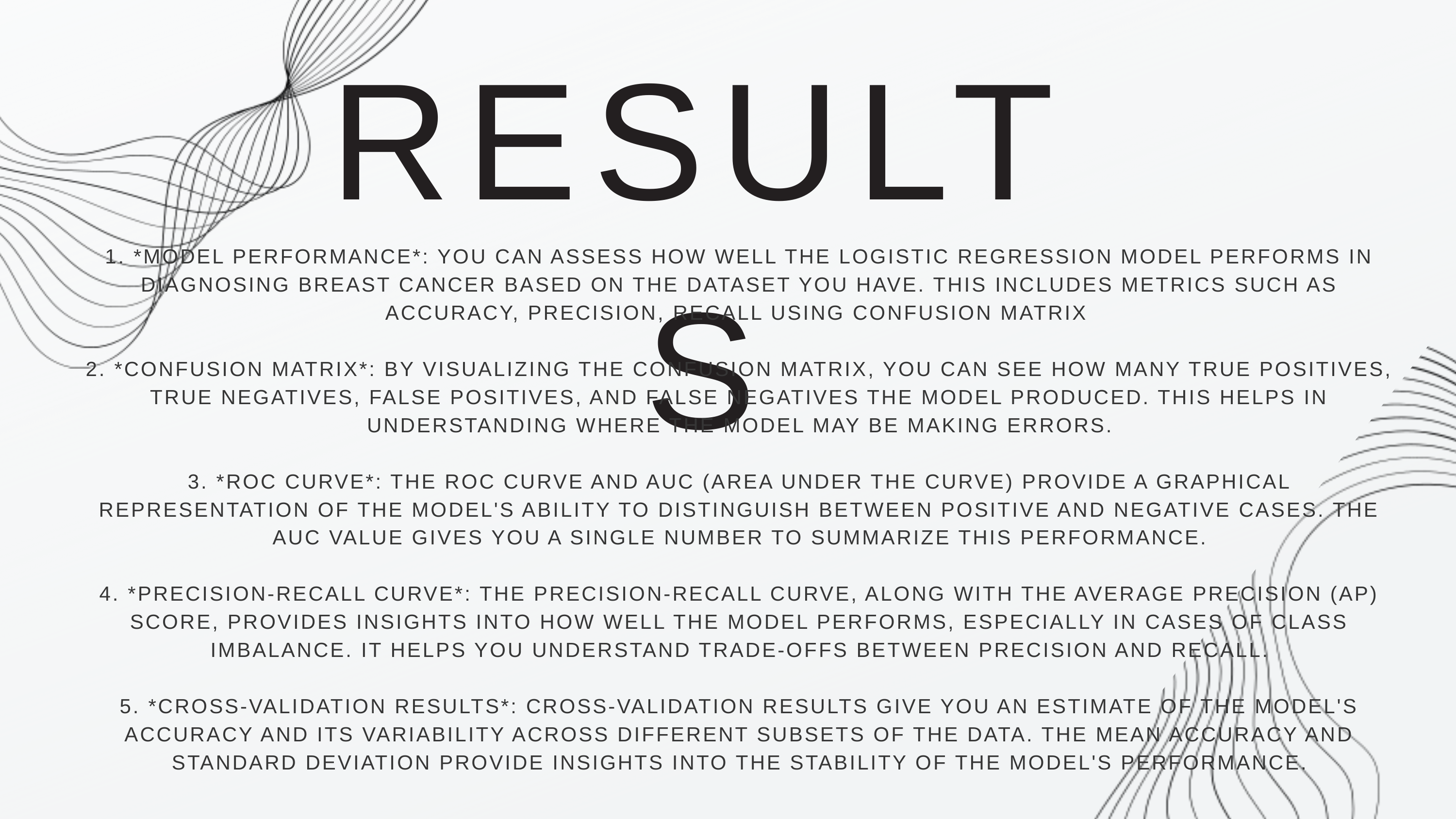

RESULTS
1. *MODEL PERFORMANCE*: YOU CAN ASSESS HOW WELL THE LOGISTIC REGRESSION MODEL PERFORMS IN DIAGNOSING BREAST CANCER BASED ON THE DATASET YOU HAVE. THIS INCLUDES METRICS SUCH AS ACCURACY, PRECISION, RECALL USING CONFUSION MATRIX

2. *CONFUSION MATRIX*: BY VISUALIZING THE CONFUSION MATRIX, YOU CAN SEE HOW MANY TRUE POSITIVES, TRUE NEGATIVES, FALSE POSITIVES, AND FALSE NEGATIVES THE MODEL PRODUCED. THIS HELPS IN UNDERSTANDING WHERE THE MODEL MAY BE MAKING ERRORS.

3. *ROC CURVE*: THE ROC CURVE AND AUC (AREA UNDER THE CURVE) PROVIDE A GRAPHICAL REPRESENTATION OF THE MODEL'S ABILITY TO DISTINGUISH BETWEEN POSITIVE AND NEGATIVE CASES. THE AUC VALUE GIVES YOU A SINGLE NUMBER TO SUMMARIZE THIS PERFORMANCE.

4. *PRECISION-RECALL CURVE*: THE PRECISION-RECALL CURVE, ALONG WITH THE AVERAGE PRECISION (AP) SCORE, PROVIDES INSIGHTS INTO HOW WELL THE MODEL PERFORMS, ESPECIALLY IN CASES OF CLASS IMBALANCE. IT HELPS YOU UNDERSTAND TRADE-OFFS BETWEEN PRECISION AND RECALL.

5. *CROSS-VALIDATION RESULTS*: CROSS-VALIDATION RESULTS GIVE YOU AN ESTIMATE OF THE MODEL'S ACCURACY AND ITS VARIABILITY ACROSS DIFFERENT SUBSETS OF THE DATA. THE MEAN ACCURACY AND STANDARD DEVIATION PROVIDE INSIGHTS INTO THE STABILITY OF THE MODEL'S PERFORMANCE.